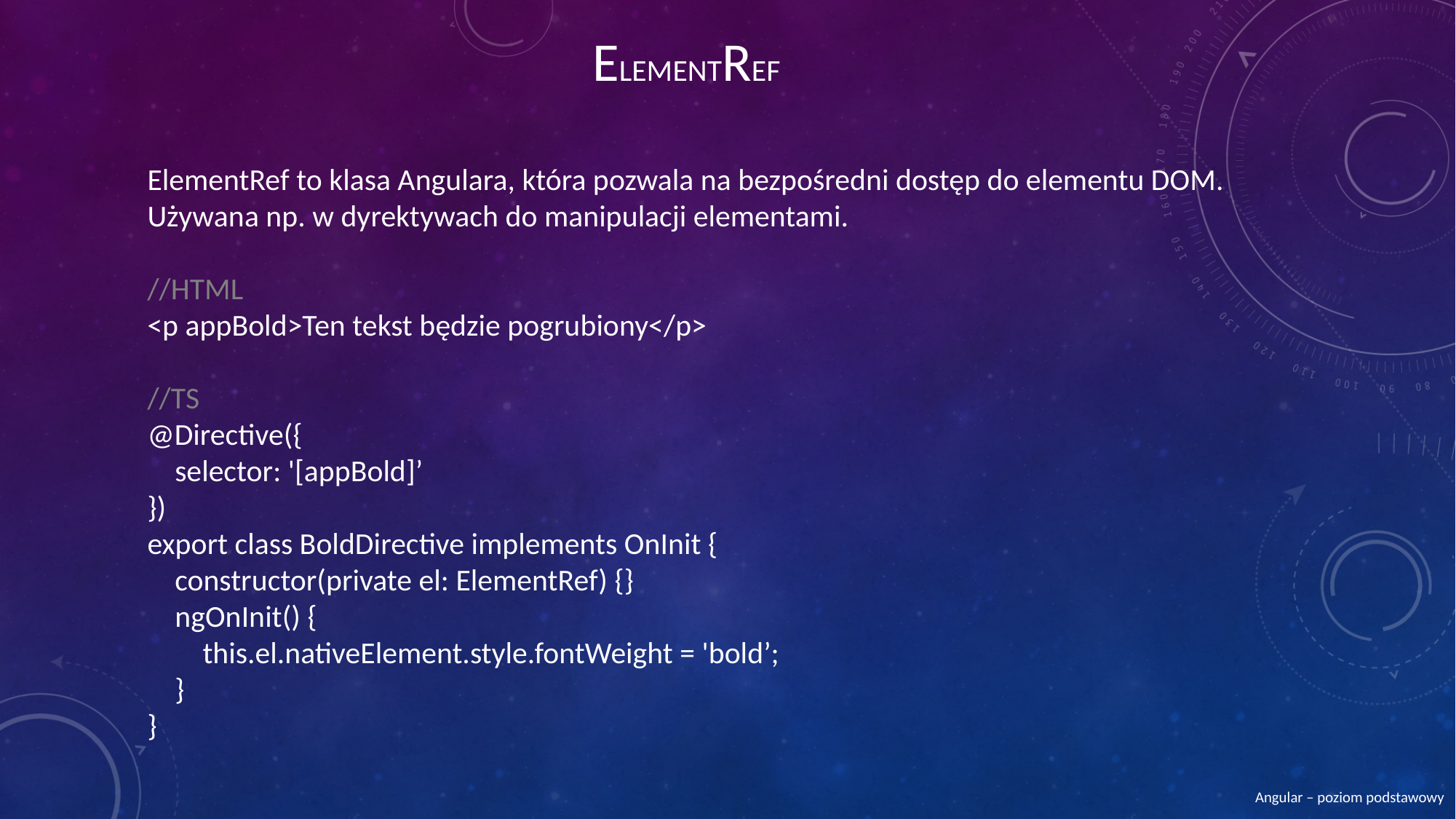

# Elementref
ElementRef to klasa Angulara, która pozwala na bezpośredni dostęp do elementu DOM.
Używana np. w dyrektywach do manipulacji elementami.

//HTML
<p appBold>Ten tekst będzie pogrubiony</p>
//TS
@Directive({
    selector: '[appBold]’
})
export class BoldDirective implements OnInit {
    constructor(private el: ElementRef) {}
    ngOnInit() {
        this.el.nativeElement.style.fontWeight = 'bold’;
    }
}
Angular – poziom podstawowy